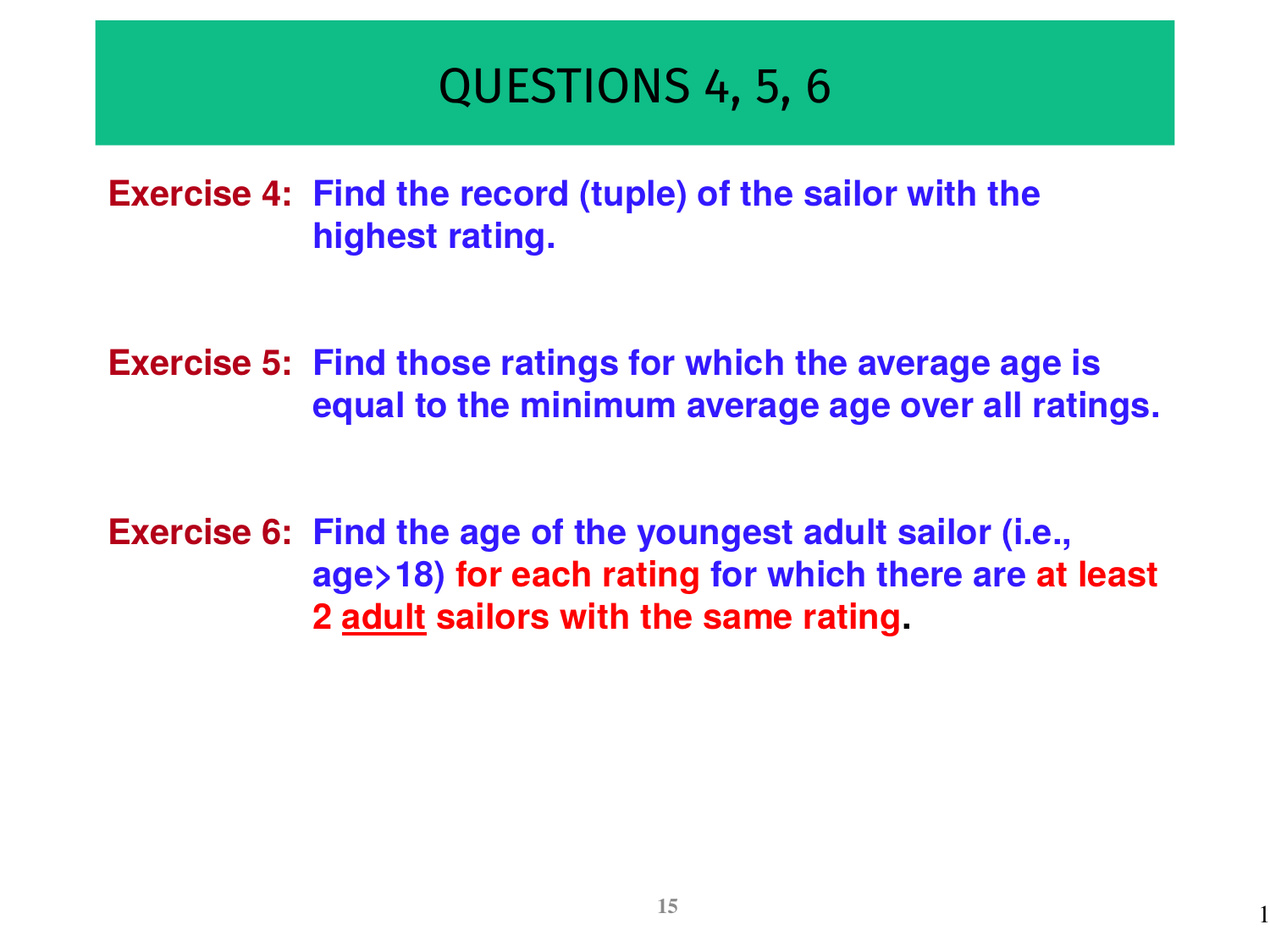

# QUESTIONS 4, 5, 6
Exercise 4:	Find the record (tuple) of the sailor with the highest rating.
Exercise 5:	Find those ratings for which the average age is equal to the minimum average age over all ratings.
Exercise 6:	Find the age of the youngest adult sailor (i.e., age>18) for each rating for which there are at least 2 adult sailors with the same rating.
15